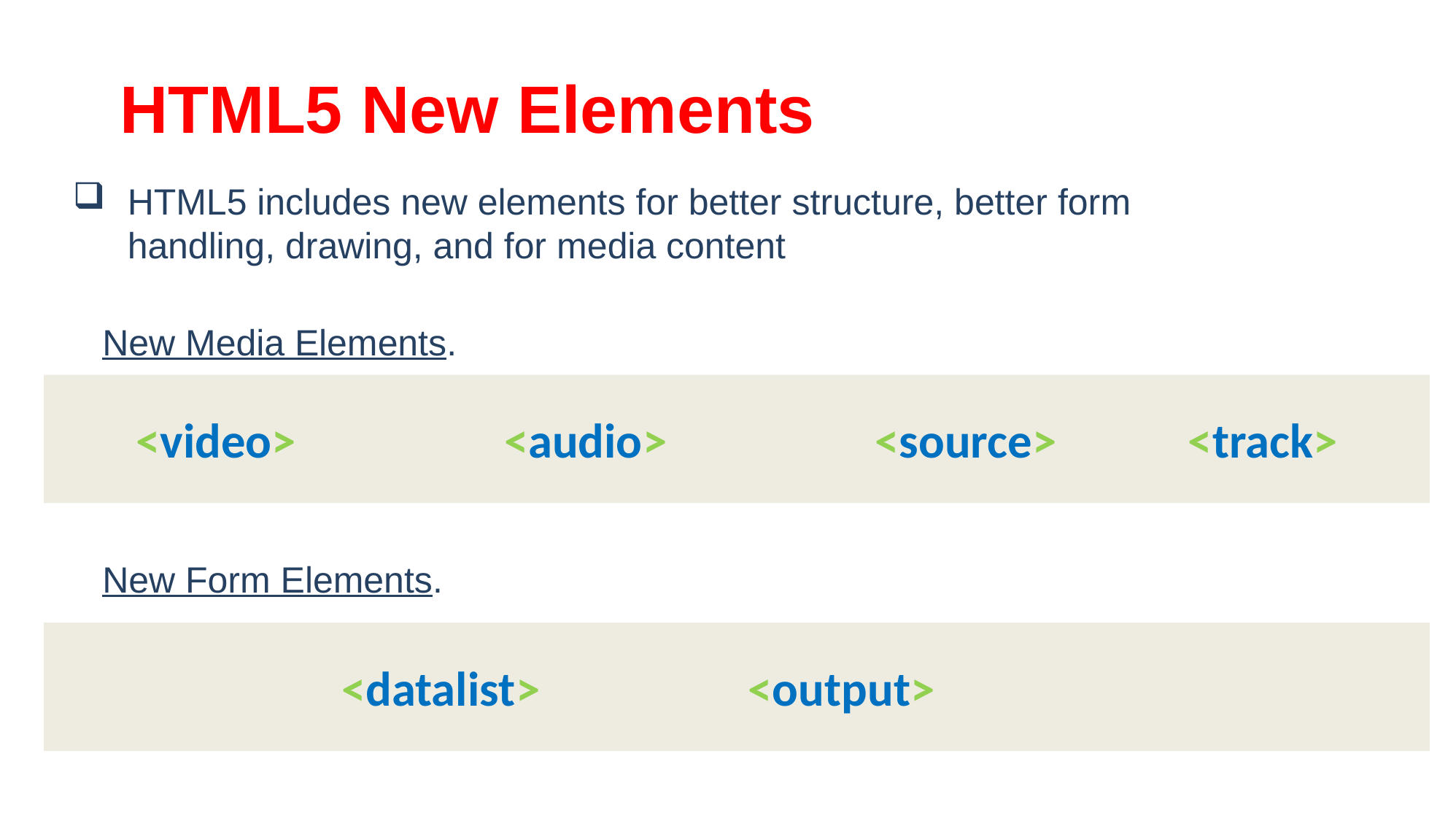

HTML5 New Elements
HTML5 includes new elements for better structure, better form handling, drawing, and for media content
New Media Elements.
<video>                   <audio>                   <source>            <track>

New Form Elements.
<datalist>                   <output>